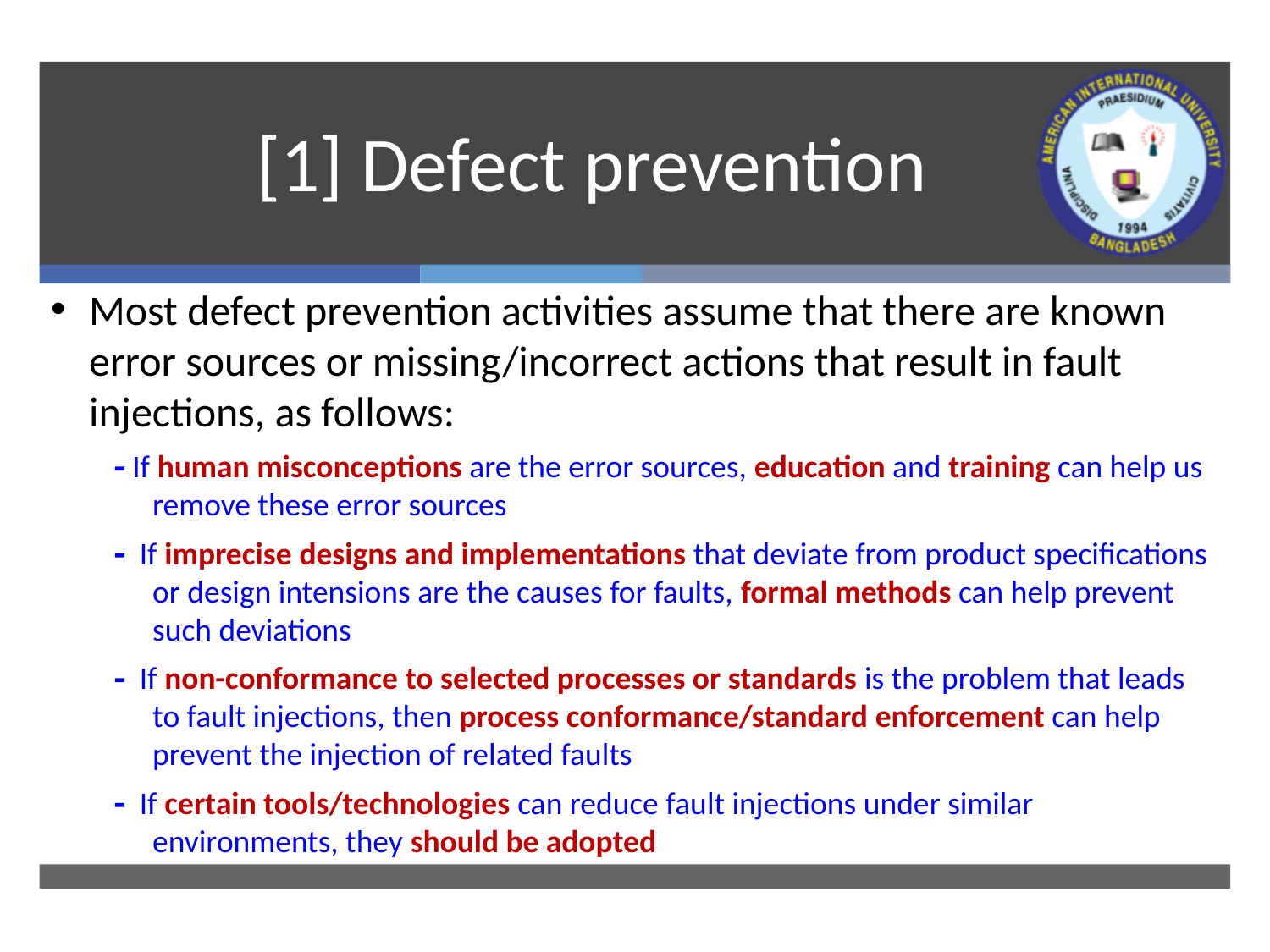

# [1] Defect prevention
Most defect prevention activities assume that there are known error sources or missing/incorrect actions that result in fault injections, as follows:
− If human misconceptions are the error sources, education and training can help us remove these error sources
−  If imprecise designs and implementations that deviate from product specifications or design intensions are the causes for faults, formal methods can help prevent such deviations
−  If non-conformance to selected processes or standards is the problem that leads to fault injections, then process conformance/standard enforcement can help prevent the injection of related faults
−  If certain tools/technologies can reduce fault injections under similar environments, they should be adopted